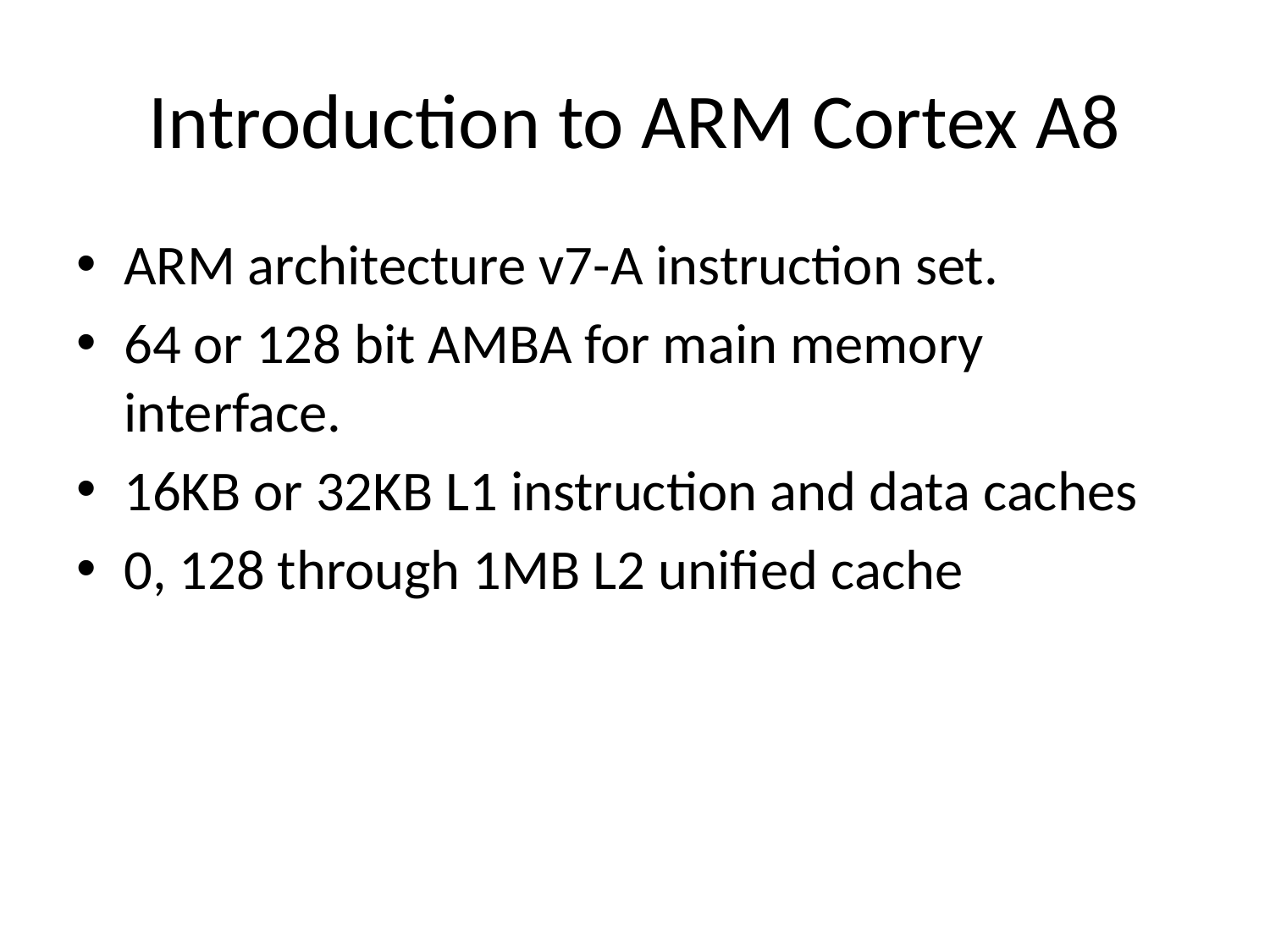

# Introduction to ARM Cortex A8
ARM architecture v7-A instruction set.
64 or 128 bit AMBA for main memory interface.
16KB or 32KB L1 instruction and data caches
0, 128 through 1MB L2 unified cache